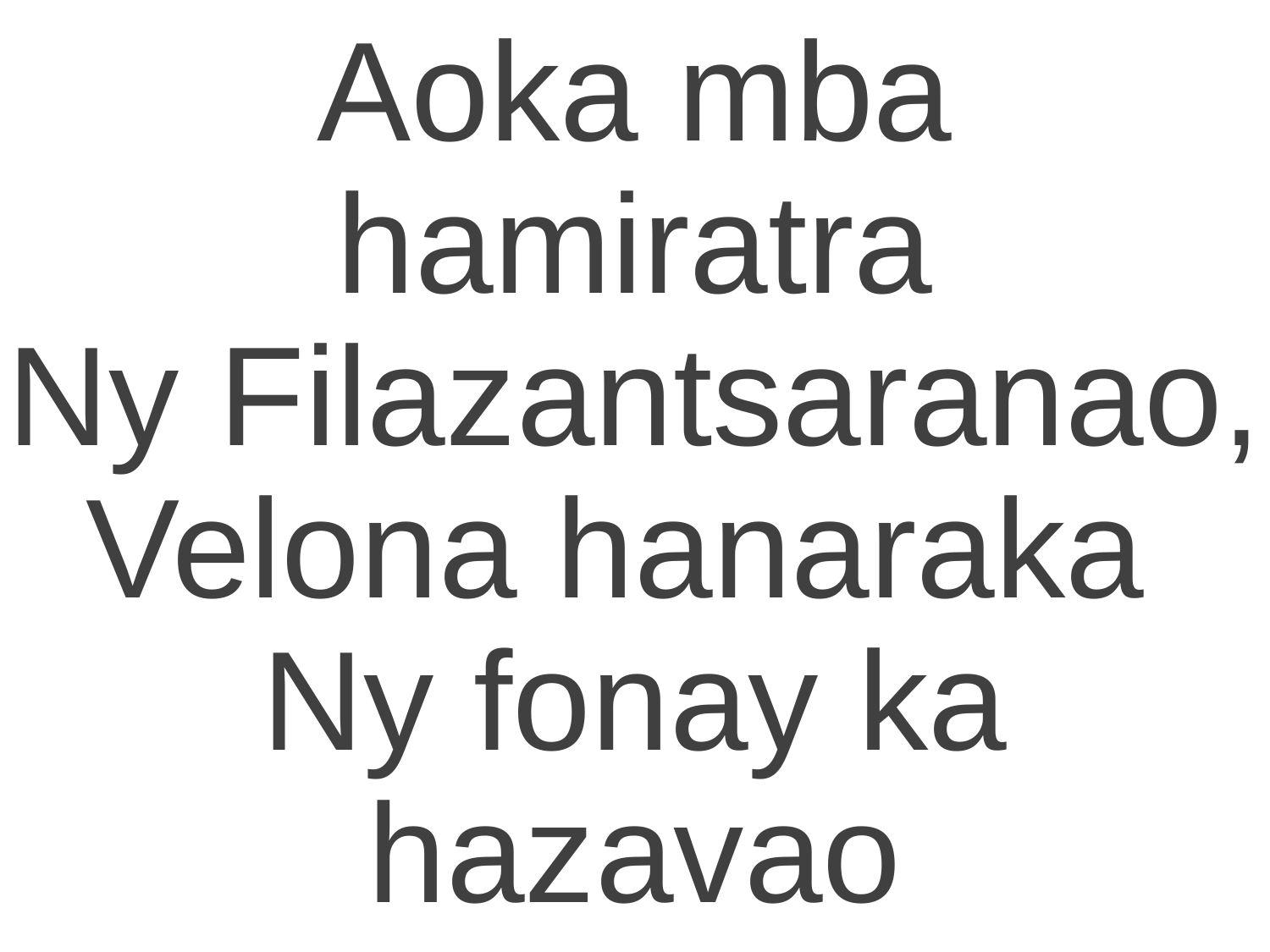

Aoka mba hamiratra
Ny Filazantsaranao,
Velona hanaraka
Ny fonay ka hazavao